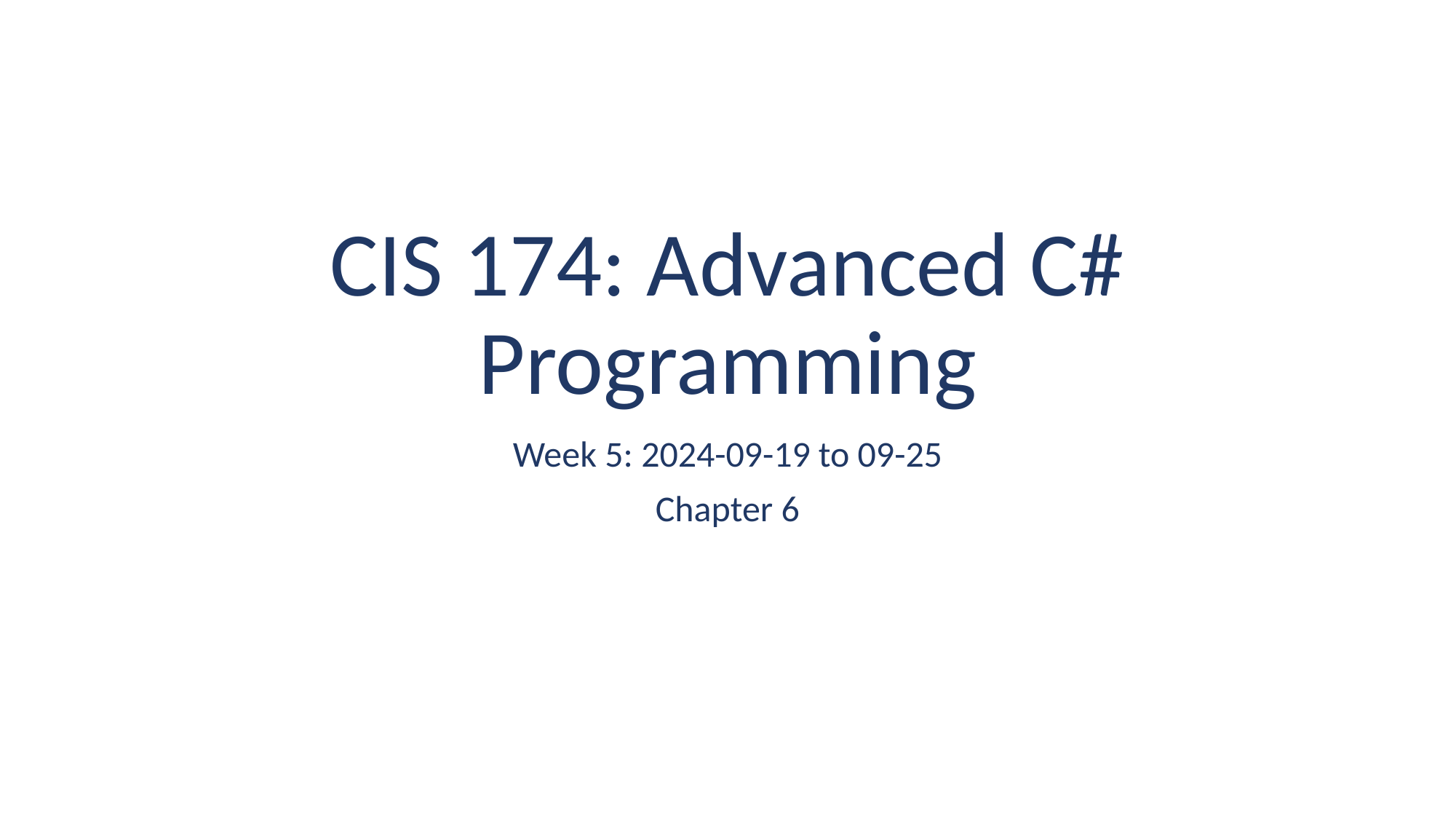

# CIS 174: Advanced C# Programming
Week 5: 2024-09-19 to 09-25
Chapter 6